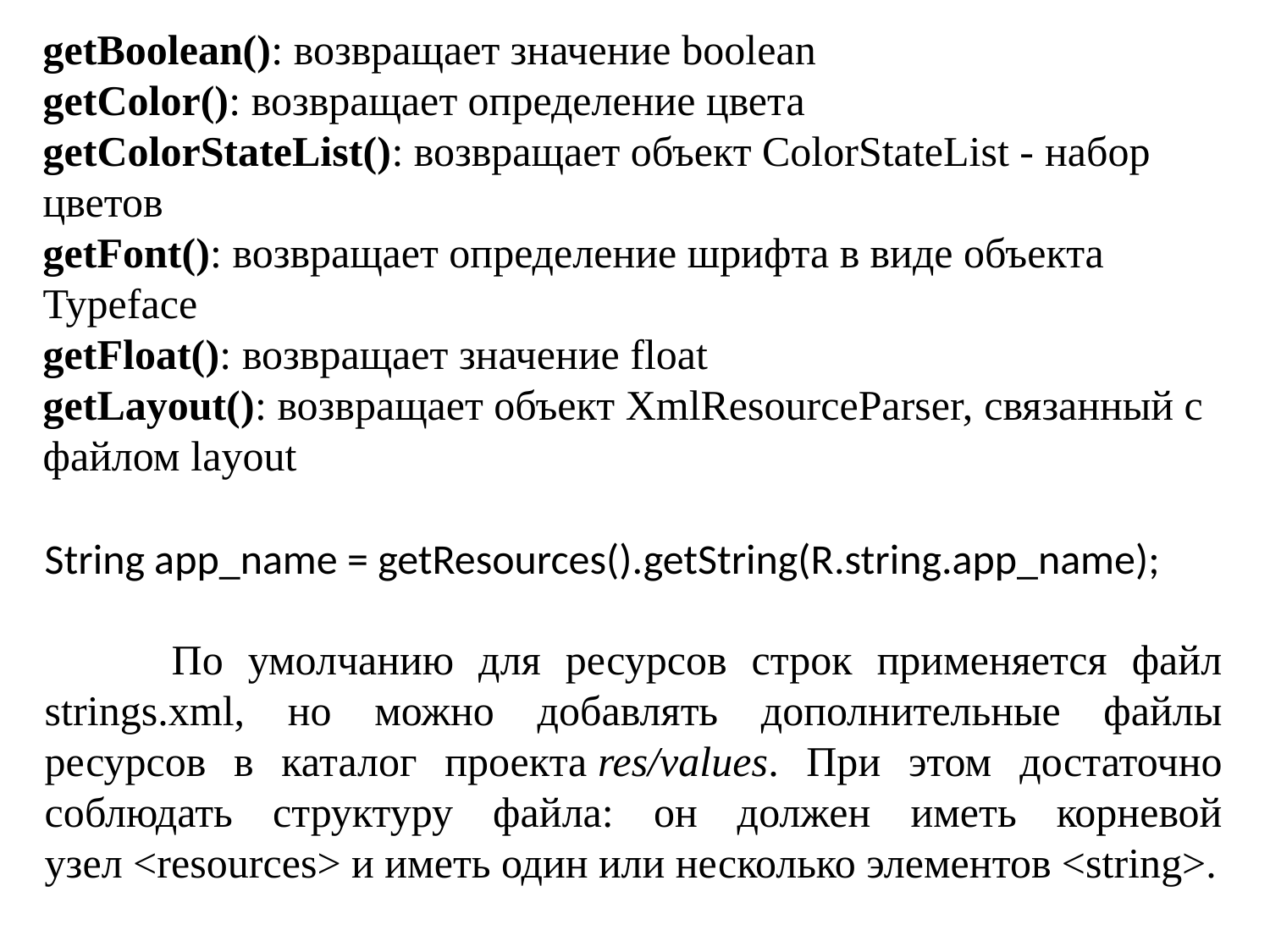

getBoolean(): возвращает значение boolean
getColor(): возвращает определение цвета
getColorStateList(): возвращает объект ColorStateList - набор цветов
getFont(): возвращает определение шрифта в виде объекта Typeface
getFloat(): возвращает значение float
getLayout(): возвращает объект XmlResourceParser, связанный с файлом layout
String app_name = getResources().getString(R.string.app_name);
	По умолчанию для ресурсов строк применяется файл strings.xml, но можно добавлять дополнительные файлы ресурсов в каталог проекта res/values. При этом достаточно соблюдать структуру файла: он должен иметь корневой узел <resources> и иметь один или несколько элементов <string>.